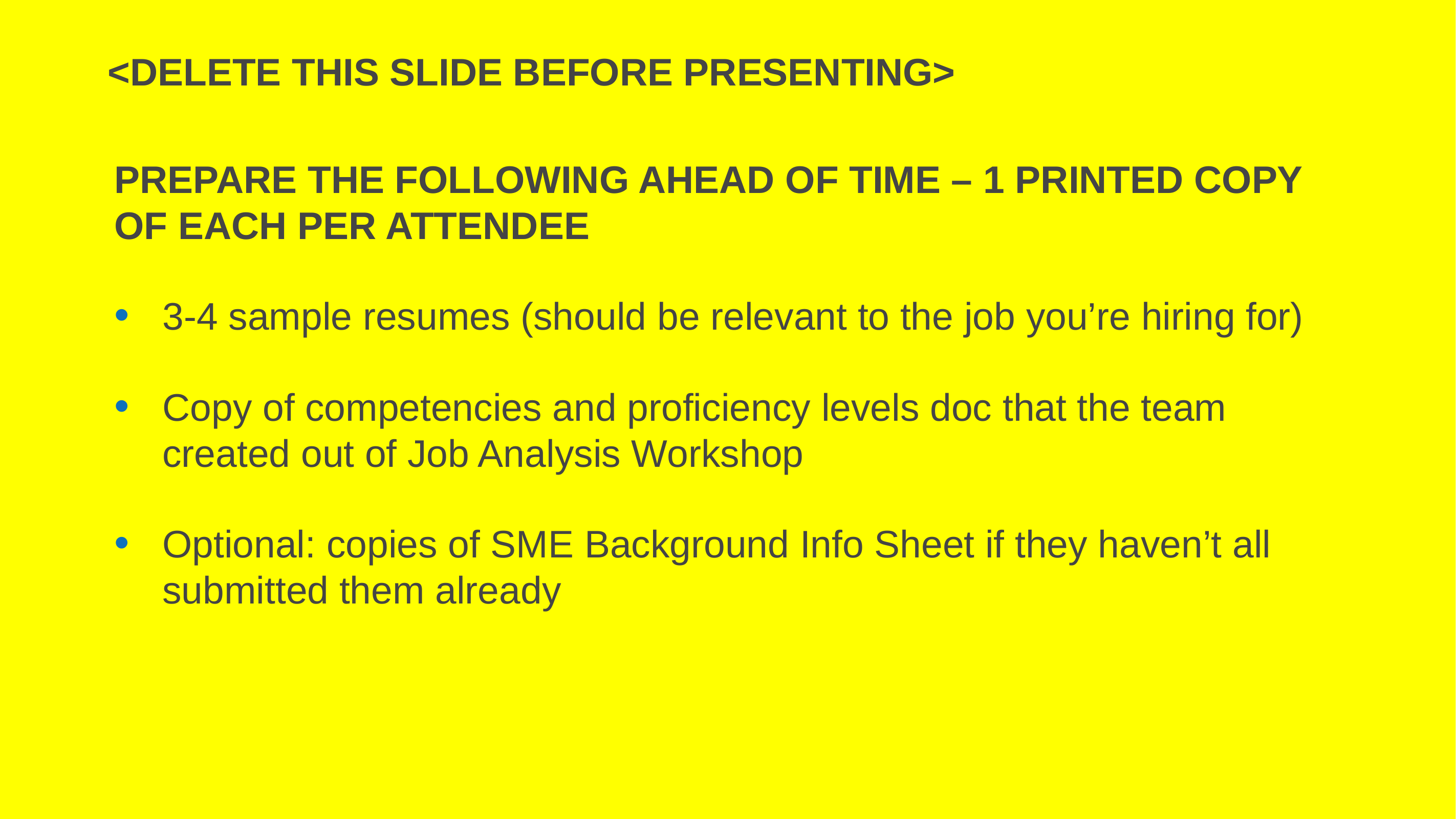

# <Delete THIS SLIDE BEFORE PRESENTING>
PREPARE THE FOLLOWING AHEAD OF TIME – 1 PRINTED COPY OF EACH PER ATTENDEE
3-4 sample resumes (should be relevant to the job you’re hiring for)
Copy of competencies and proficiency levels doc that the team created out of Job Analysis Workshop
Optional: copies of SME Background Info Sheet if they haven’t all submitted them already